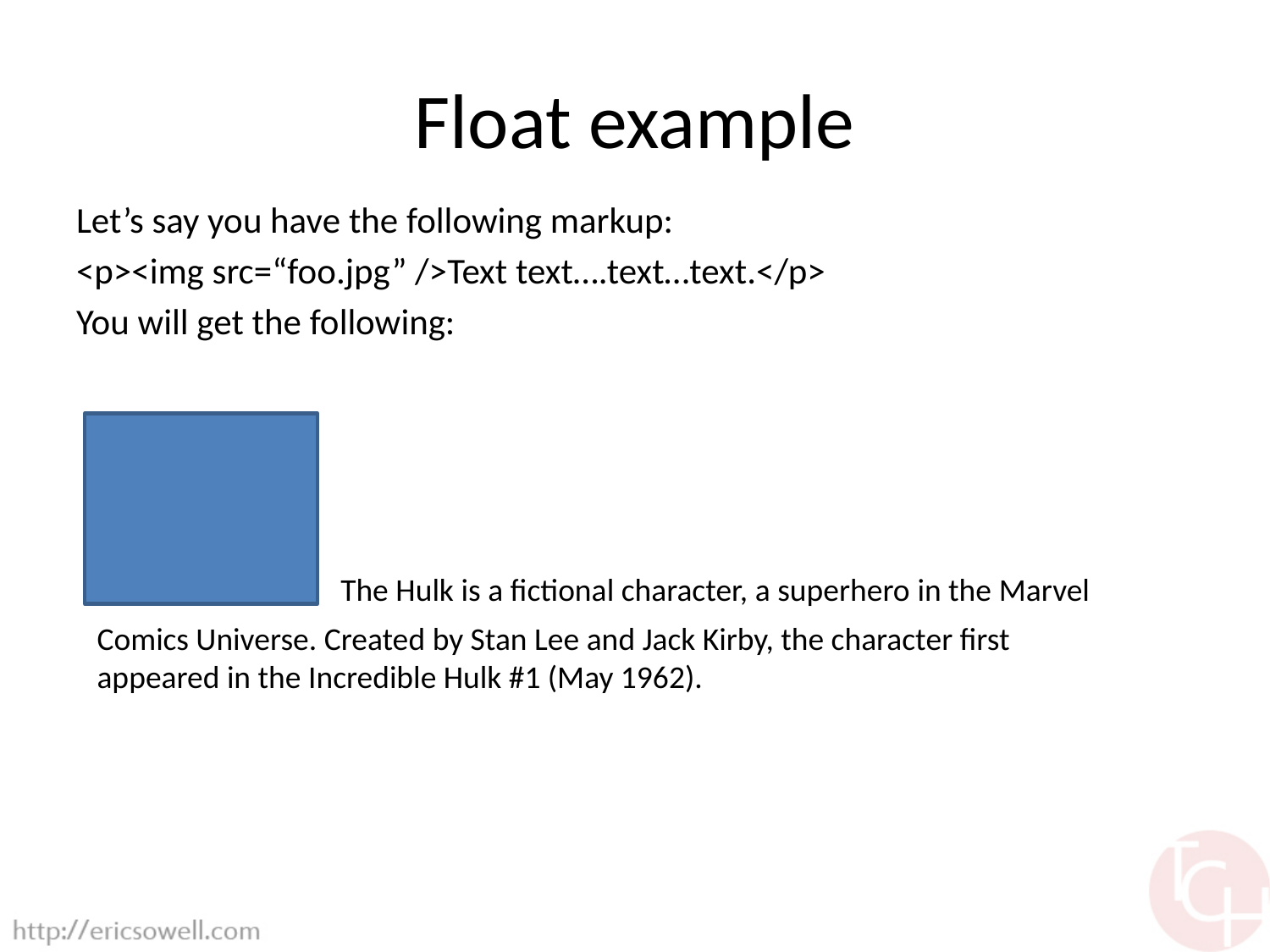

# Float example
Let’s say you have the following markup:
<p><img src=“foo.jpg” />Text text….text…text.</p>
You will get the following:

The Hulk is a fictional character, a superhero in the Marvel
Comics Universe. Created by Stan Lee and Jack Kirby, the character first appeared in the Incredible Hulk #1 (May 1962).